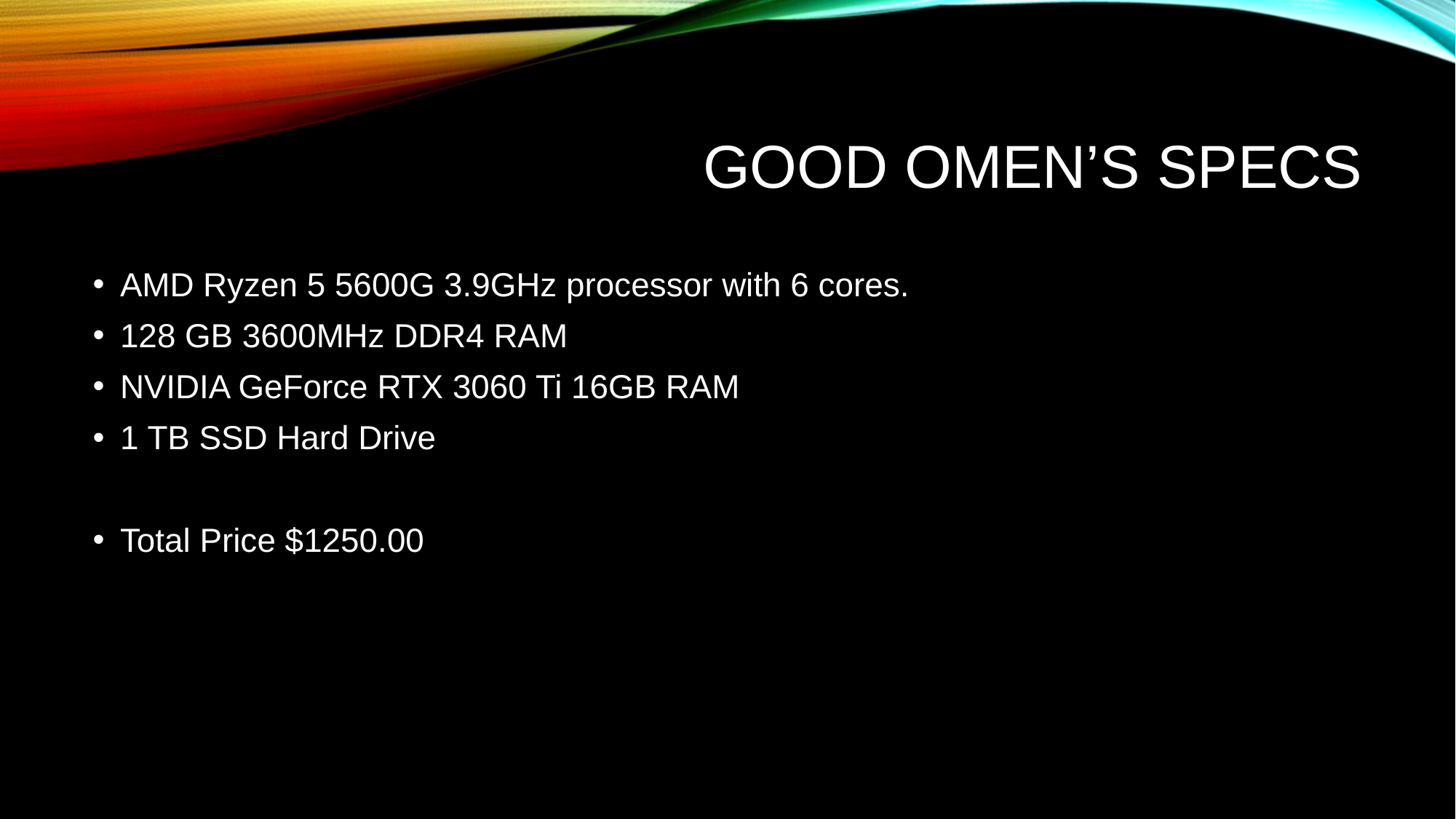

# Good Omen’s Specs
AMD Ryzen 5 5600G 3.9GHz processor with 6 cores.
128 GB 3600MHz DDR4 RAM
NVIDIA GeForce RTX 3060 Ti 16GB RAM
1 TB SSD Hard Drive

Total Price $1250.00